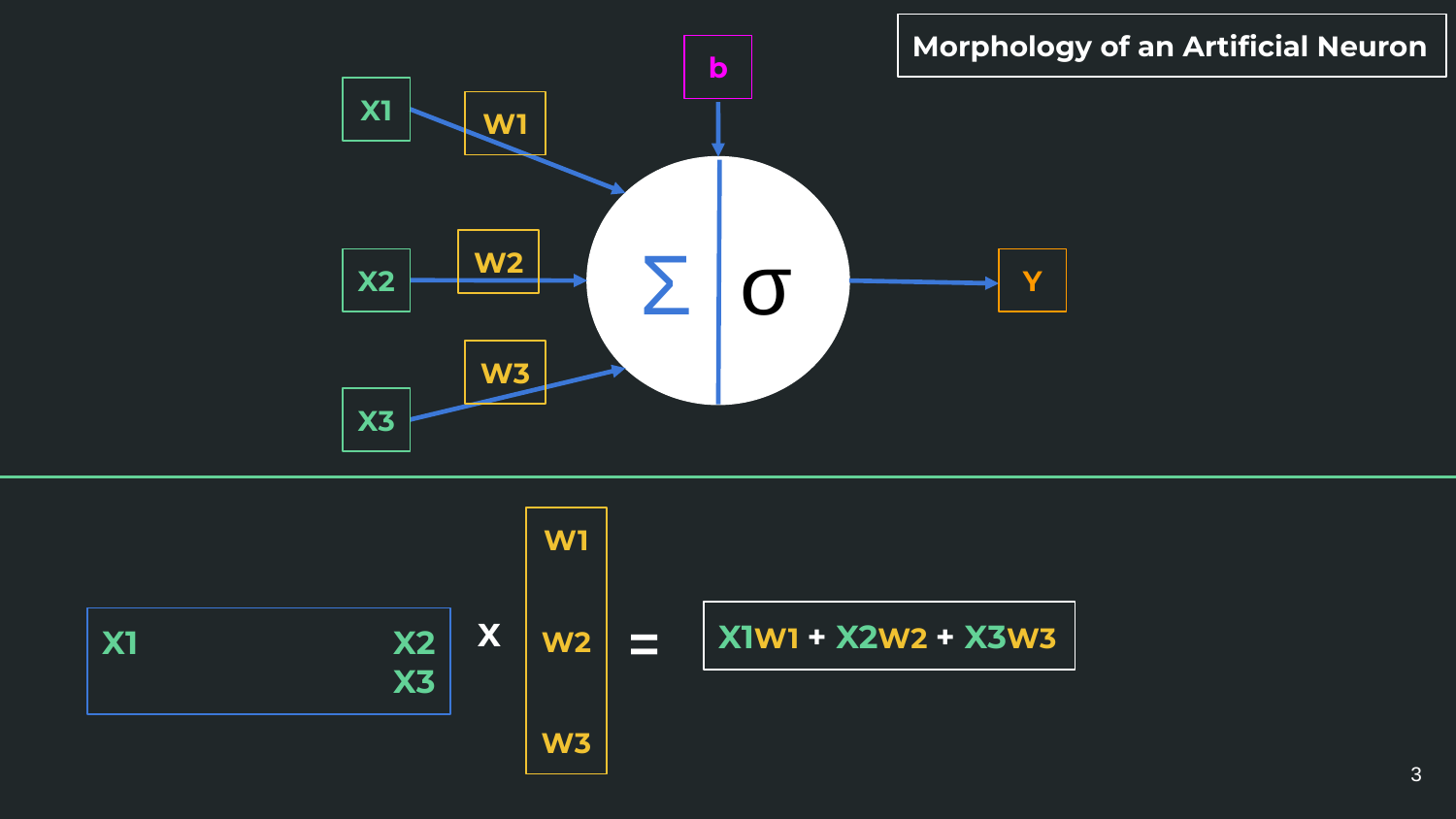

Morphology of an Artificial Neuron
b
X1
W1
Σ  σ
W2
X2
Y
W3
X3
W1

W2

W3
x
=
X1W1 + X2W2 + X3W3
X1		X2		X3
3